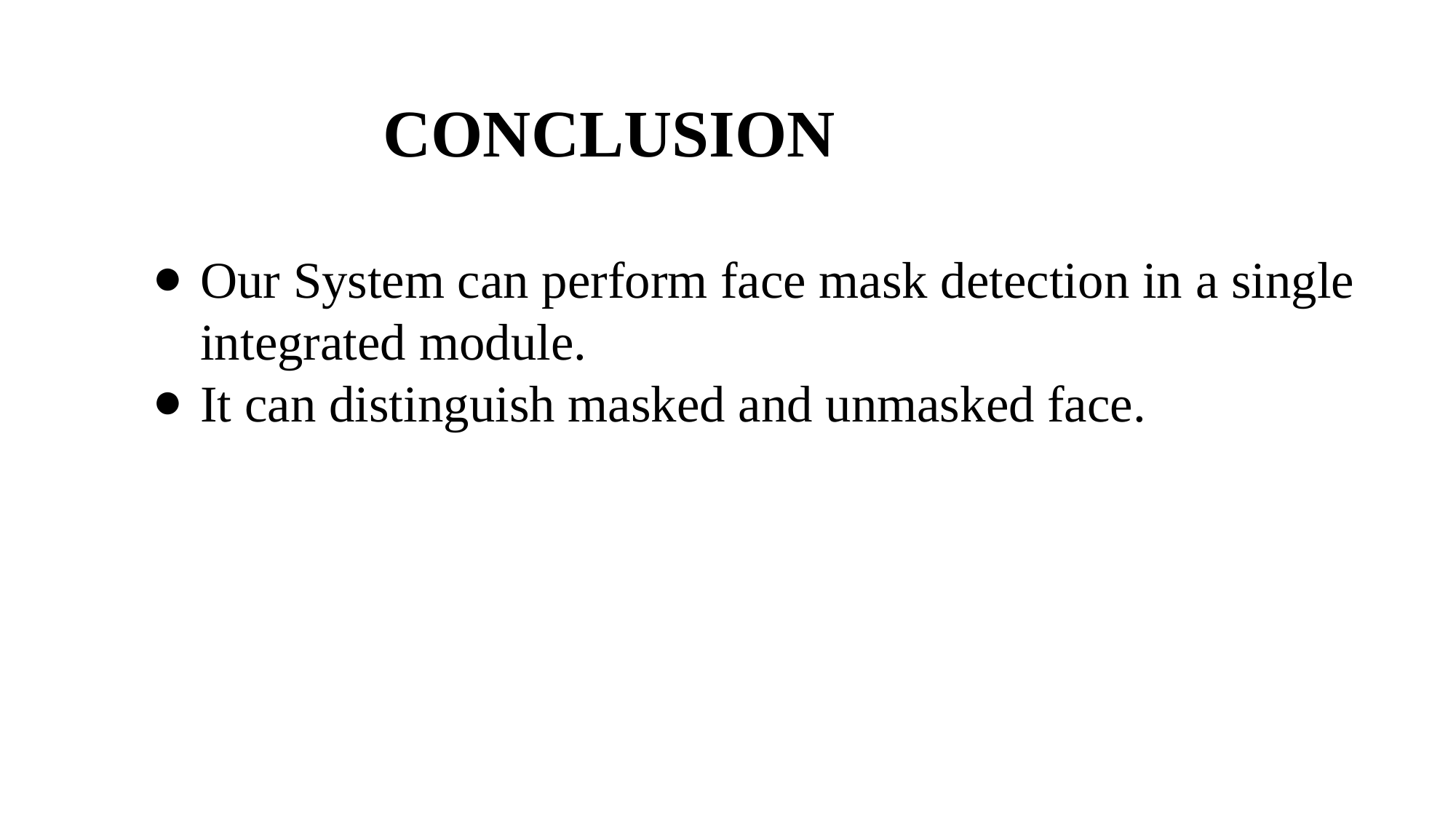

CONCLUSION
Our System can perform face mask detection in a single integrated module.
It can distinguish masked and unmasked face.